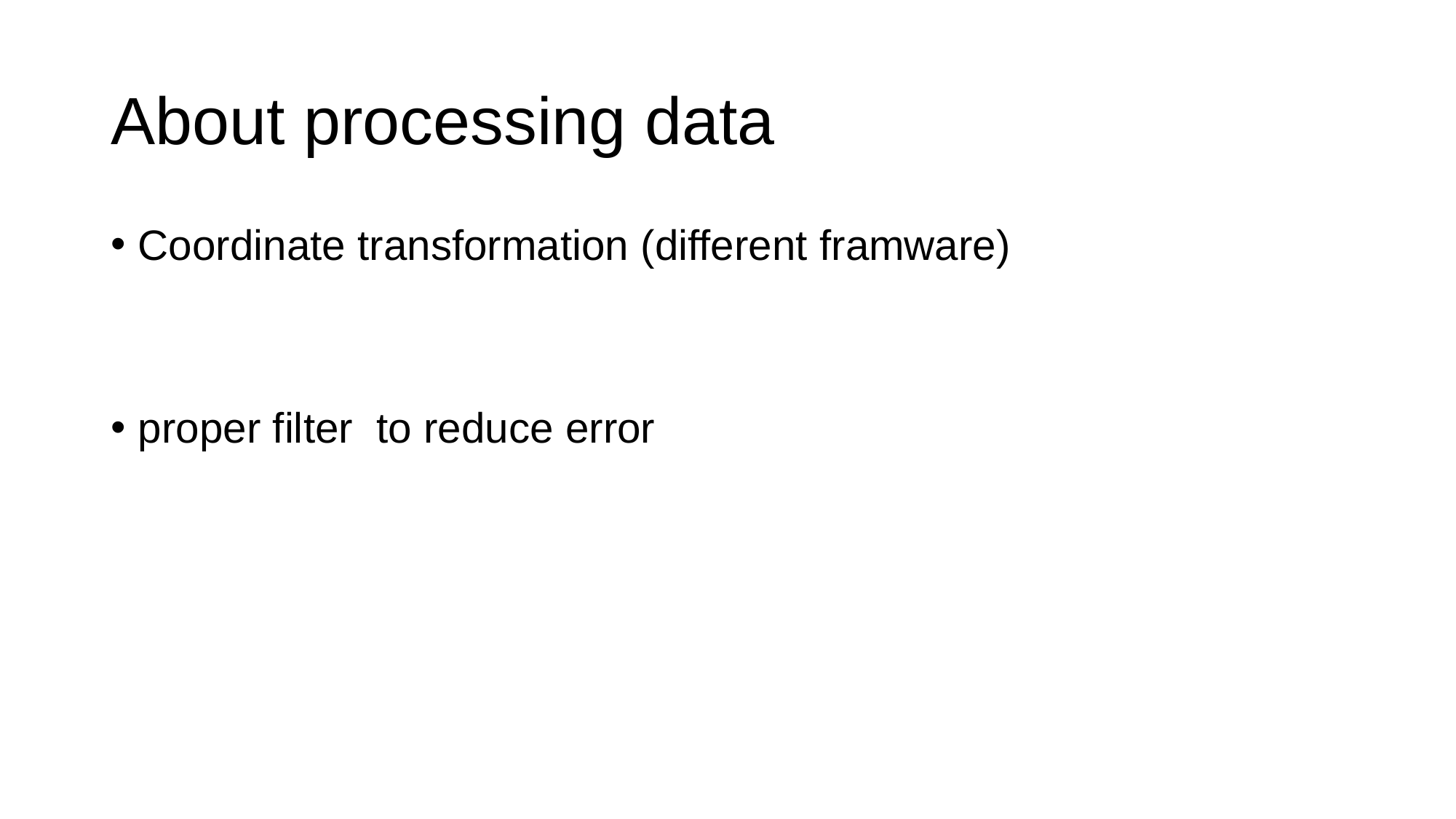

# About processing data
Coordinate transformation (different framware)

proper filter  to reduce error